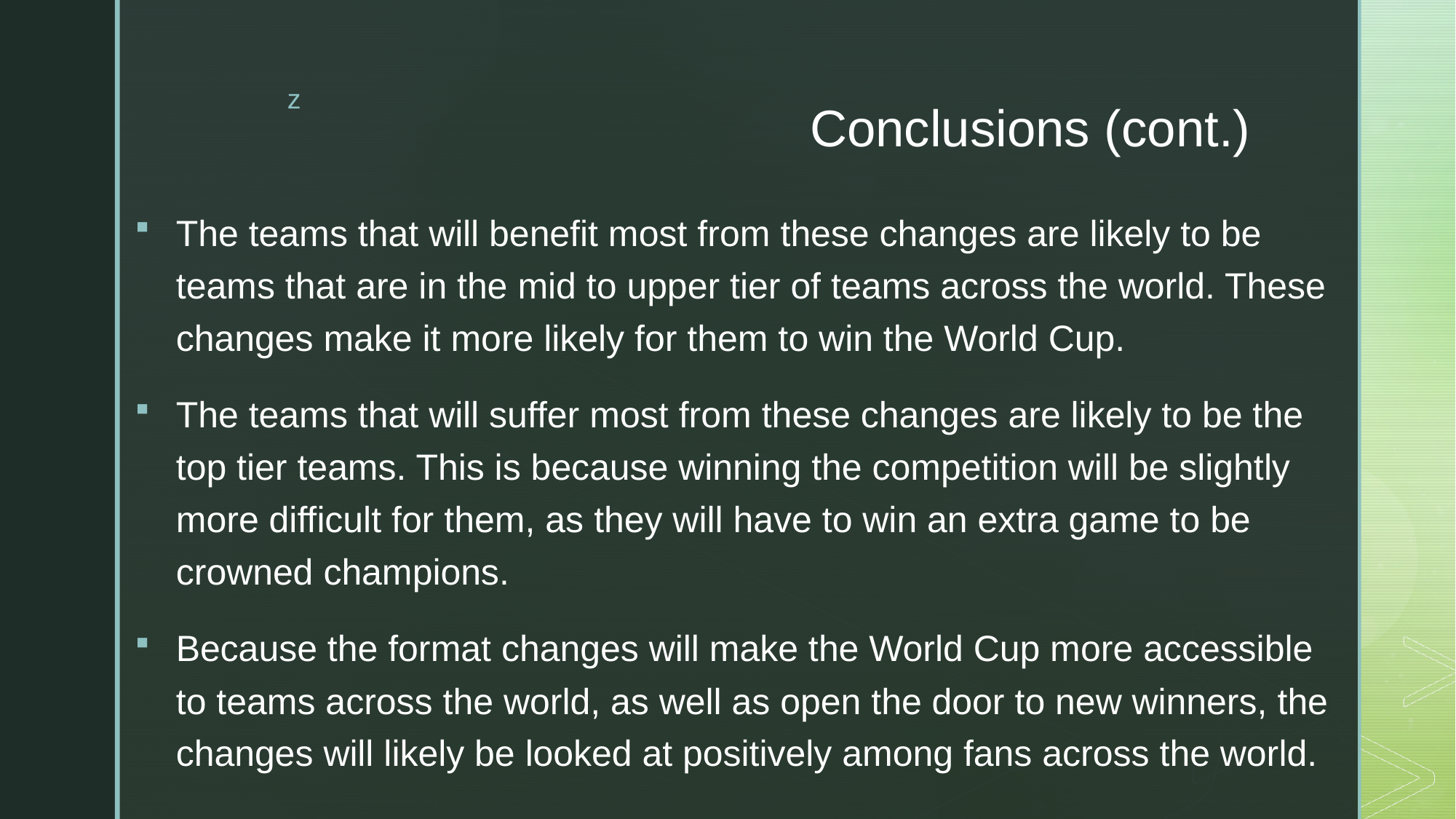

# Conclusions (cont.)
The teams that will benefit most from these changes are likely to be teams that are in the mid to upper tier of teams across the world. These changes make it more likely for them to win the World Cup.
The teams that will suffer most from these changes are likely to be the top tier teams. This is because winning the competition will be slightly more difficult for them, as they will have to win an extra game to be crowned champions.
Because the format changes will make the World Cup more accessible to teams across the world, as well as open the door to new winners, the changes will likely be looked at positively among fans across the world.